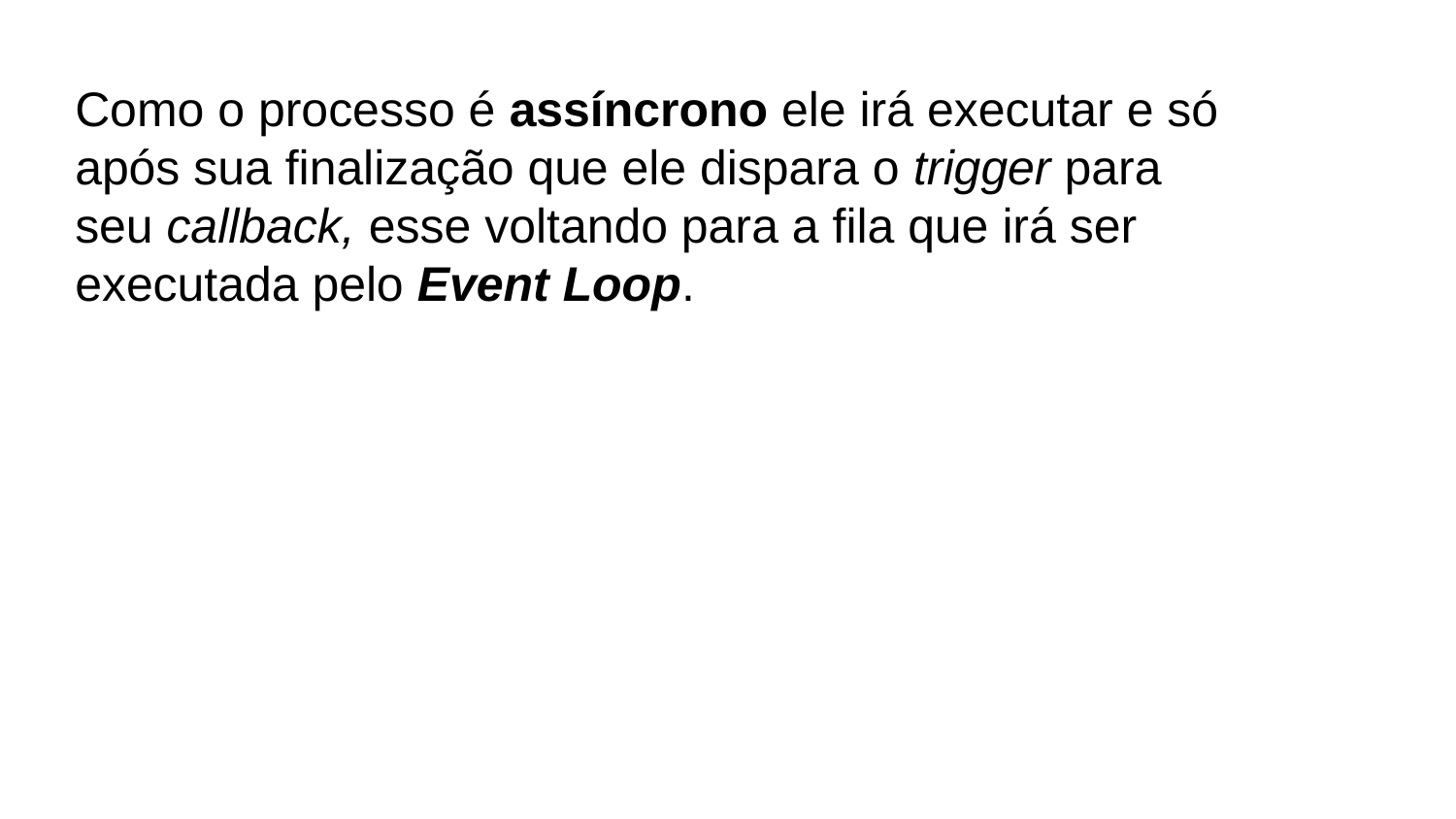

Como o processo é assíncrono ele irá executar e só após sua finalização que ele dispara o trigger para seu callback, esse voltando para a fila que irá ser executada pelo Event Loop.